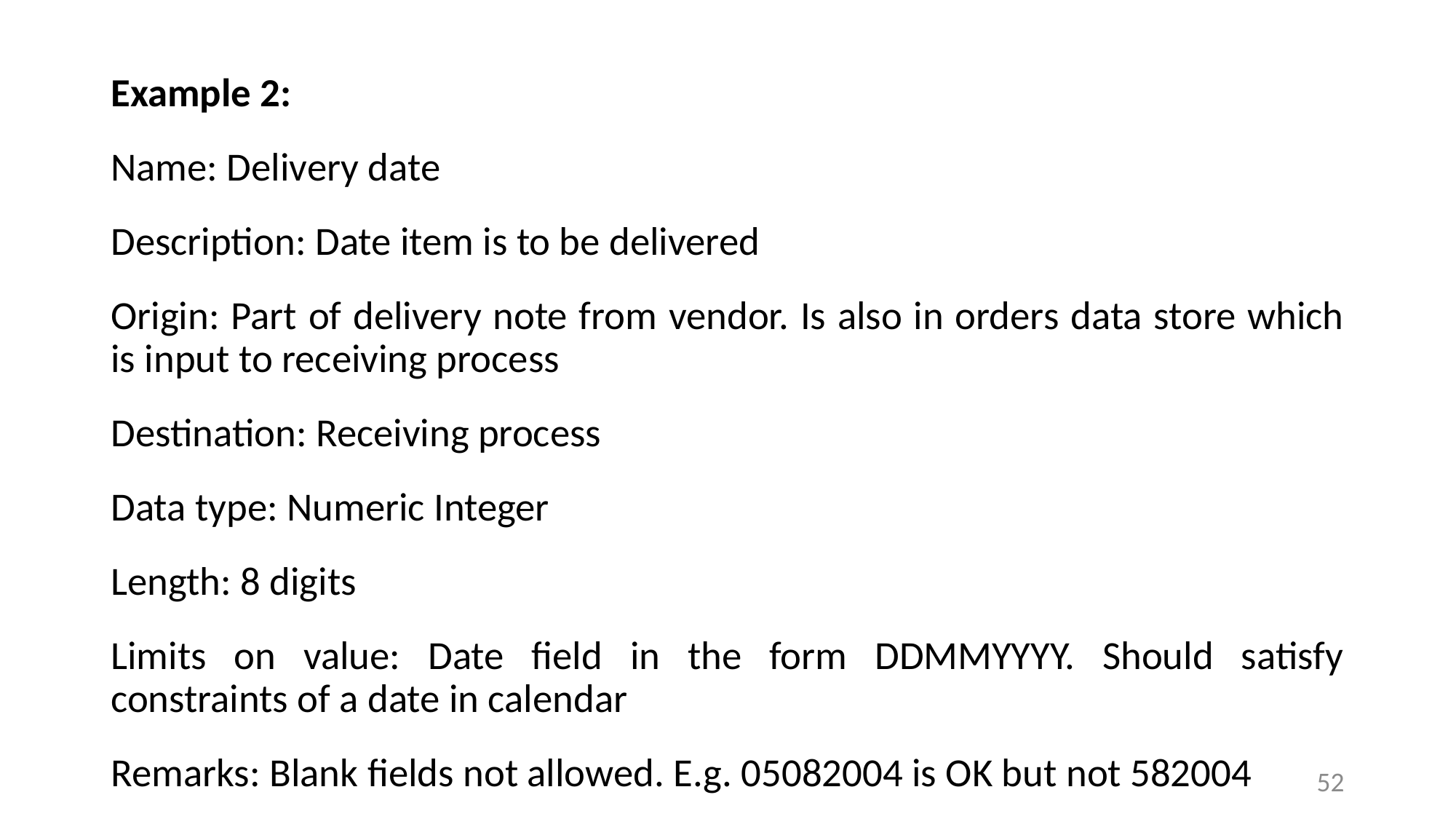

Example 2:
Name: Delivery date
Description: Date item is to be delivered
Origin: Part of delivery note from vendor. Is also in orders data store which is input to receiving process
Destination: Receiving process
Data type: Numeric Integer
Length: 8 digits
Limits on value: Date field in the form DDMMYYYY. Should satisfy constraints of a date in calendar
Remarks: Blank fields not allowed. E.g. 05082004 is OK but not 582004
52